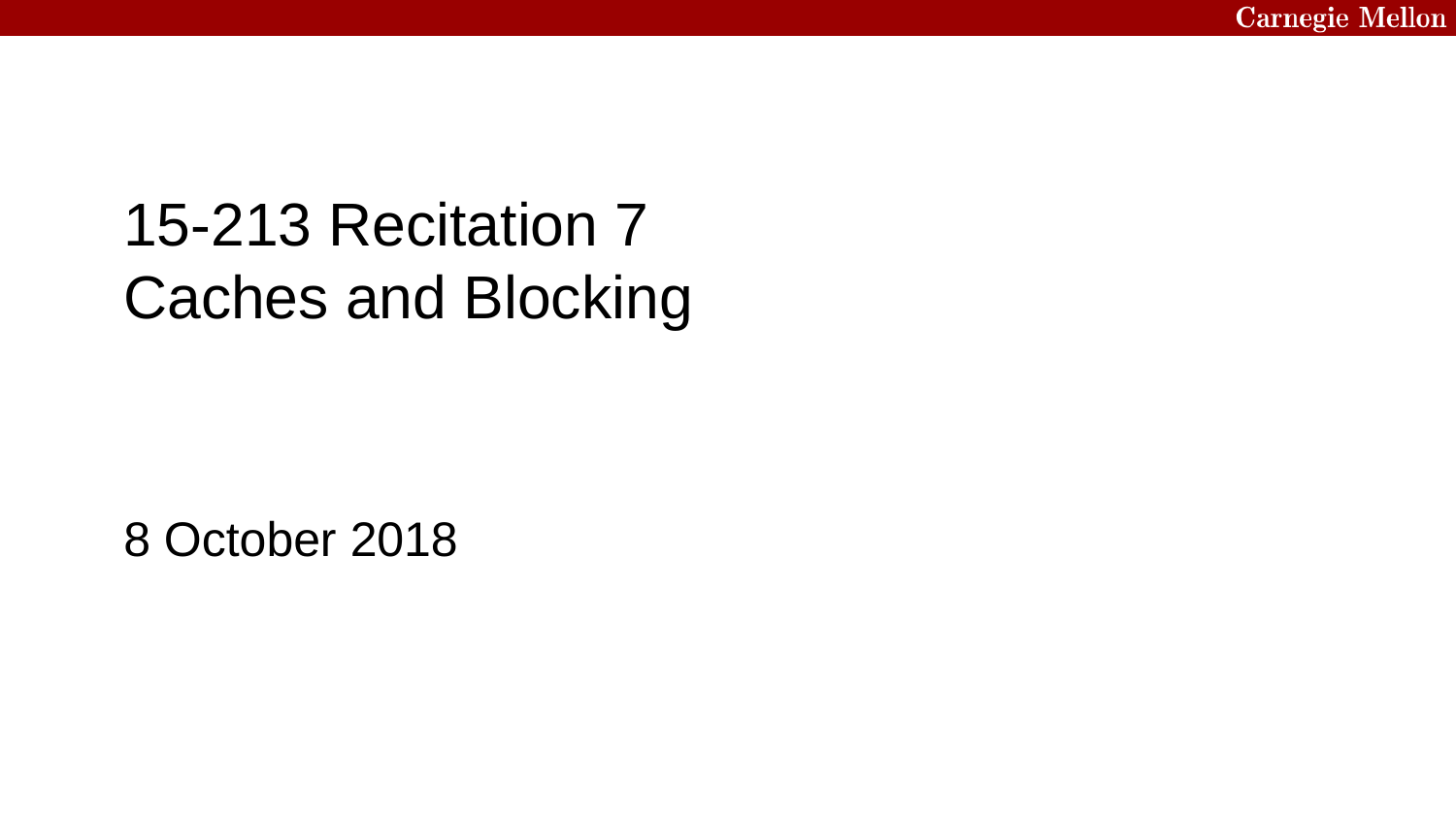

15-213 Recitation 7
Caches and Blocking
8 October 2018